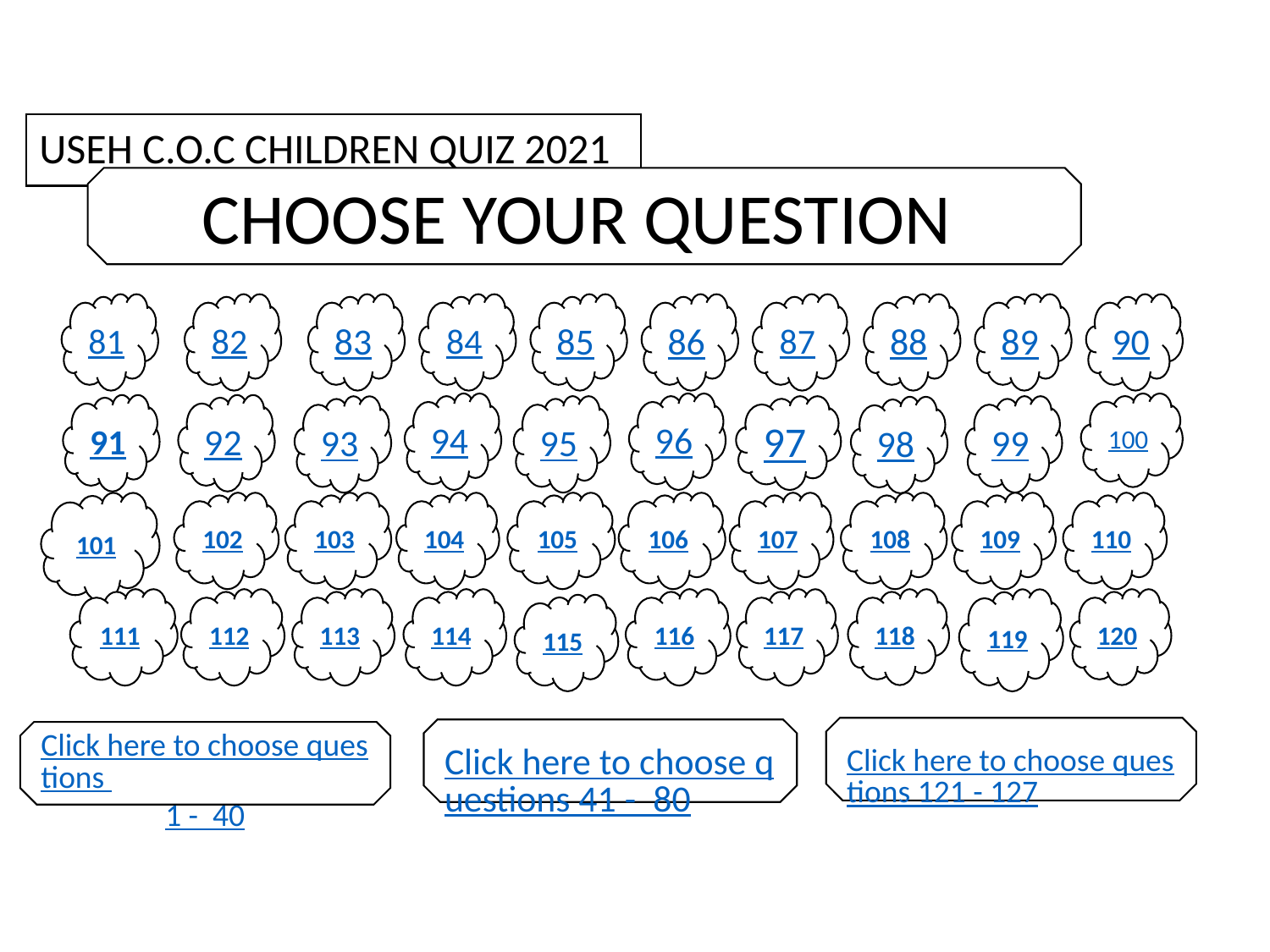

# USEH C.O.C CHILDREN QUIZ 2021
CHOOSE YOUR QUESTION
81
82
83
84
85
86
87
88
89
90
94
96
100
91
92
95
97
99
93
98
101
102
103
104
105
106
107
108
109
110
119
111
112
113
114
116
117
118
120
115
Click here to choose questions 121 - 127
Click here to choose questions 41 -  80
Click here to choose questions 1 -  40